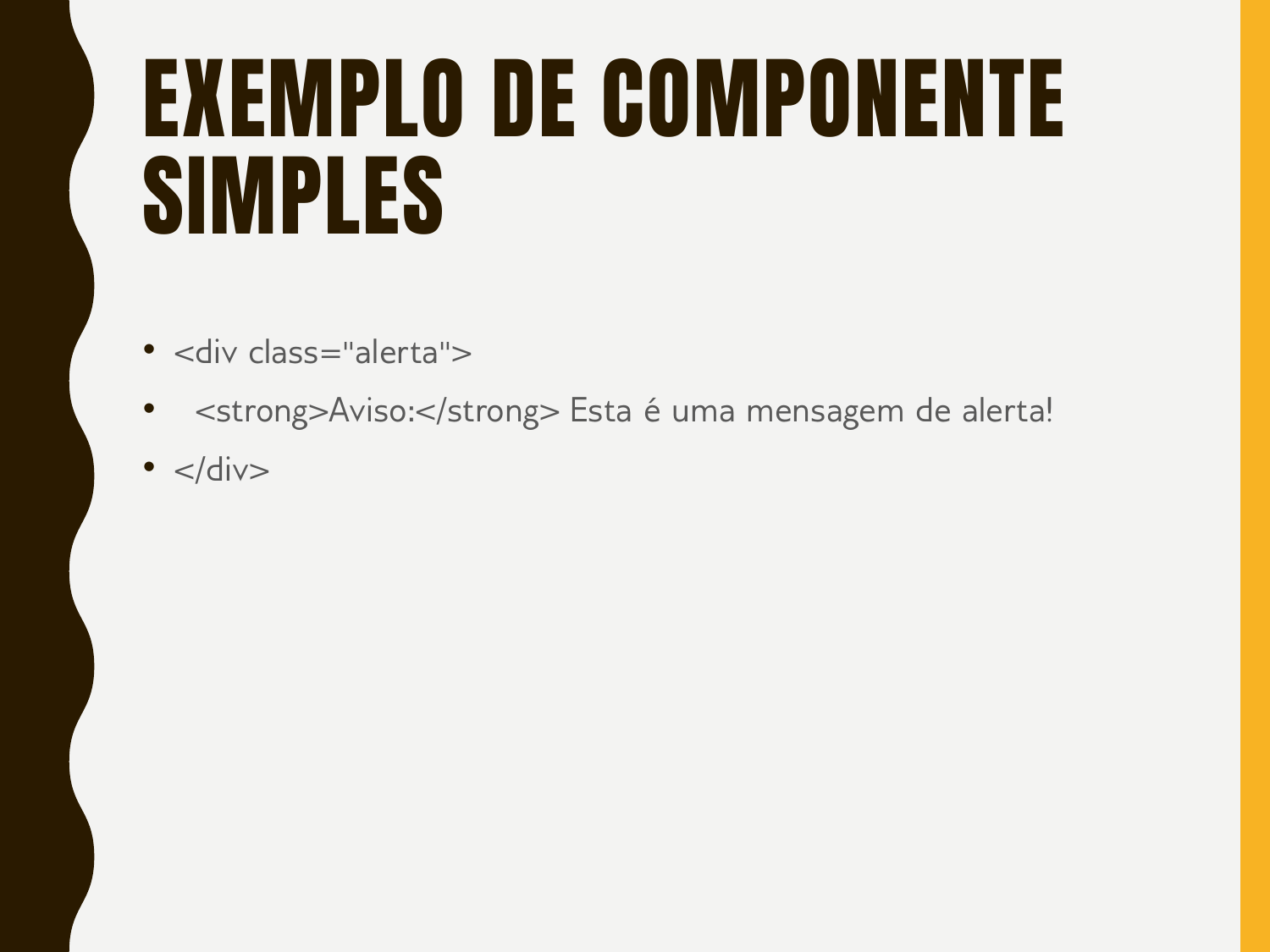

# Exemplo de componente simples
<div class="alerta">
  <strong>Aviso:</strong> Esta é uma mensagem de alerta!
</div>